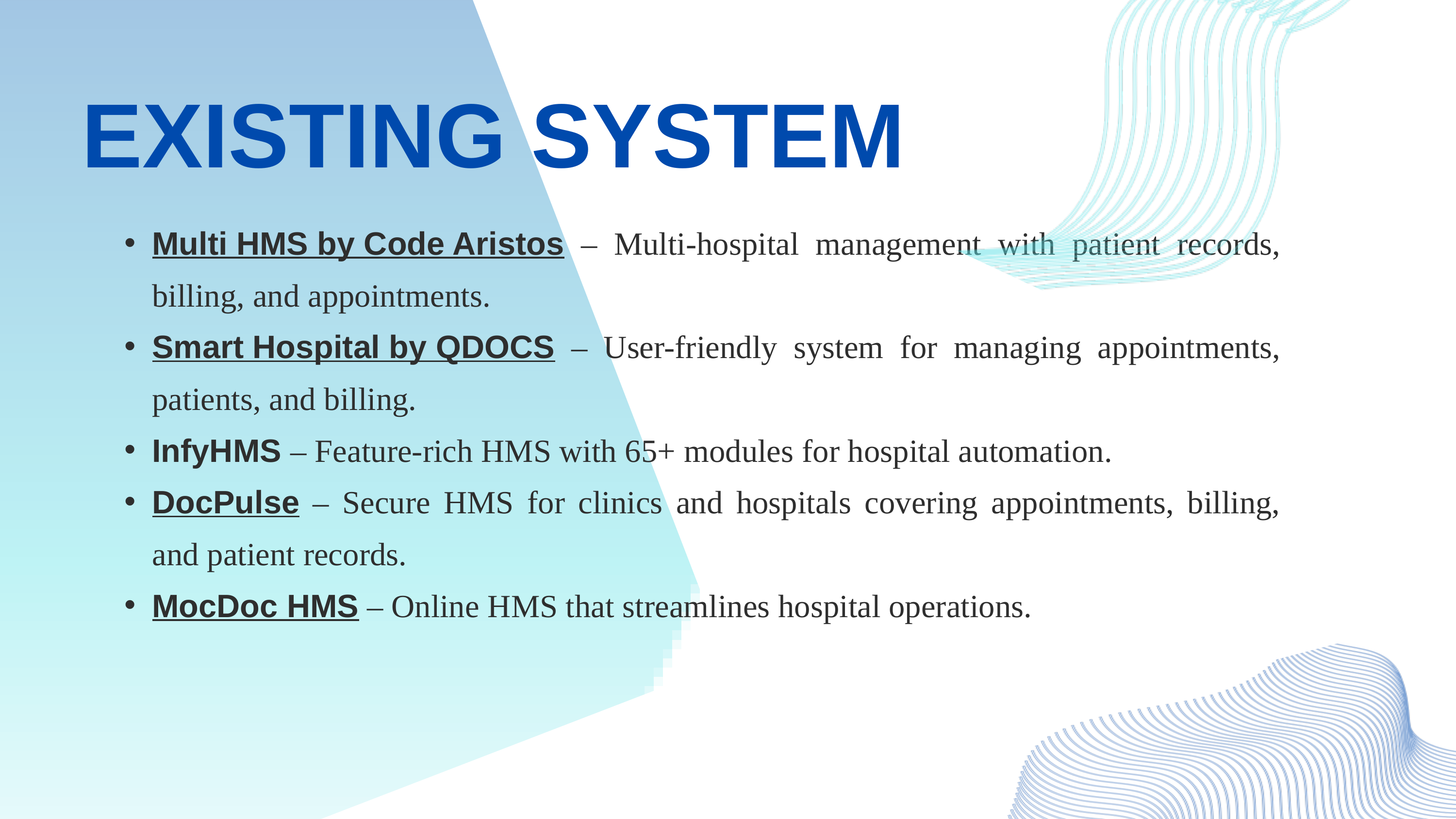

EXISTING SYSTEM
Multi HMS by Code Aristos – Multi-hospital management with patient records, billing, and appointments.
Smart Hospital by QDOCS – User-friendly system for managing appointments, patients, and billing.
InfyHMS – Feature-rich HMS with 65+ modules for hospital automation.
DocPulse – Secure HMS for clinics and hospitals covering appointments, billing, and patient records.
MocDoc HMS – Online HMS that streamlines hospital operations.